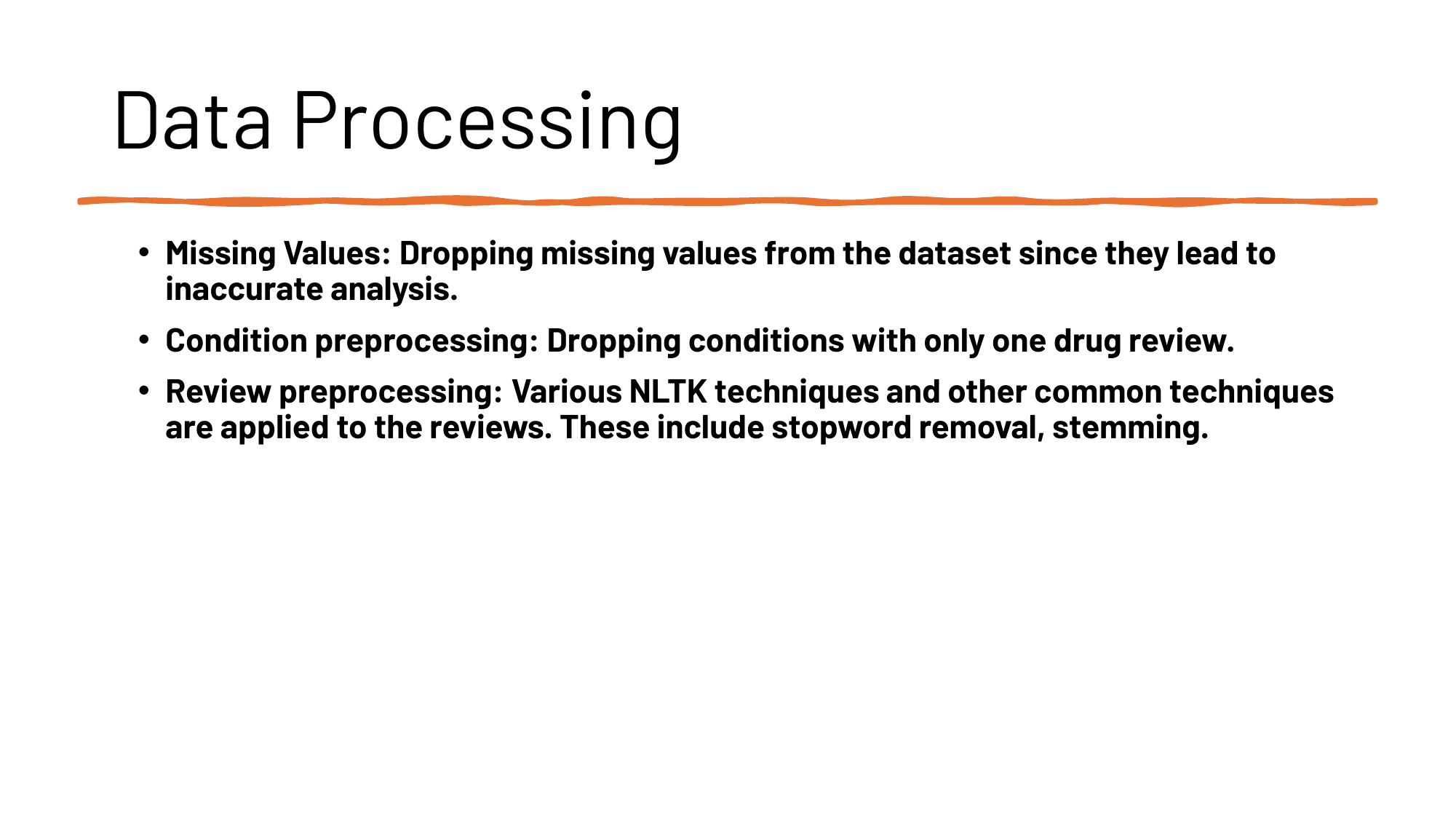

# Data Processing

Missing Values: Dropping missing values from the dataset since they lead to inaccurate analysis.
Condition preprocessing: Dropping conditions with only one drug review.
Review preprocessing: Various NLTK techniques and other common techniques are applied to the reviews. These include stopword removal, stemming.